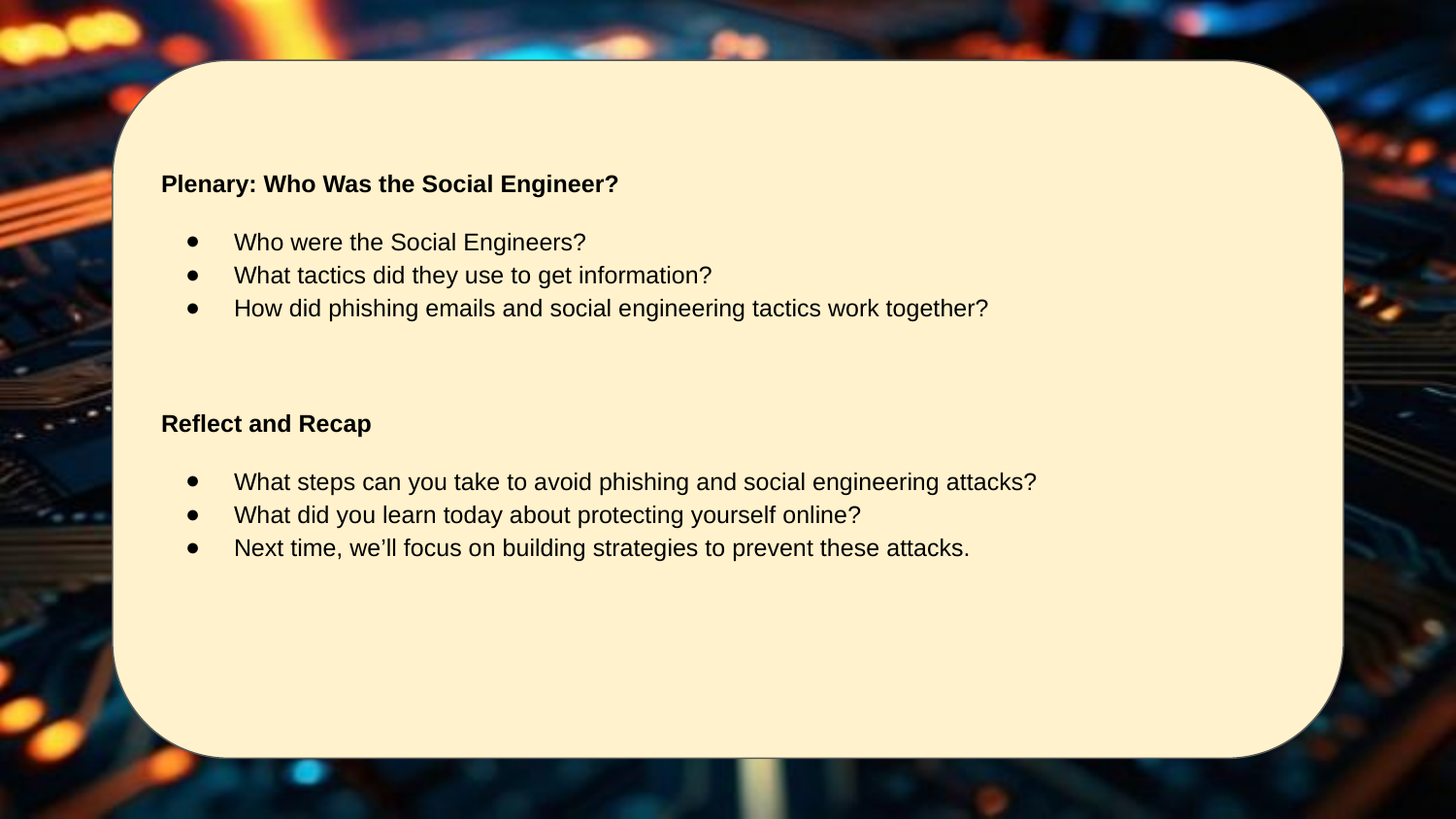

Plenary: Who Was the Social Engineer?
Who were the Social Engineers?
What tactics did they use to get information?
How did phishing emails and social engineering tactics work together?

Reflect and Recap
What steps can you take to avoid phishing and social engineering attacks?
What did you learn today about protecting yourself online?
Next time, we’ll focus on building strategies to prevent these attacks.